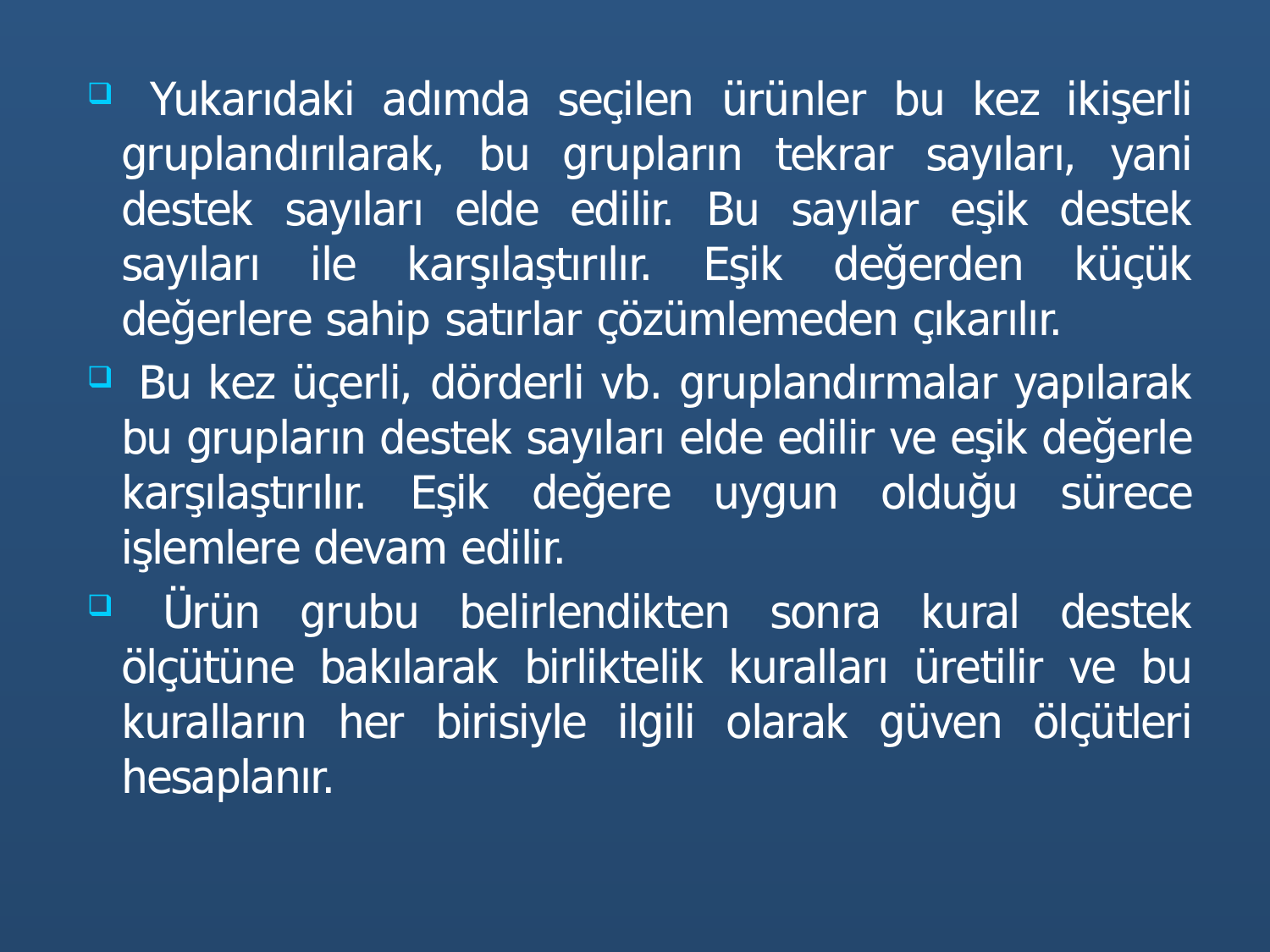

Yukarıdaki adımda seçilen ürünler bu kez ikişerli gruplandırılarak, bu grupların tekrar sayıları, yani destek sayıları elde edilir. Bu sayılar eşik destek sayıları ile karşılaştırılır. Eşik değerden küçük değerlere sahip satırlar çözümlemeden çıkarılır.
 Bu kez üçerli, dörderli vb. gruplandırmalar yapılarak bu grupların destek sayıları elde edilir ve eşik değerle karşılaştırılır. Eşik değere uygun olduğu sürece işlemlere devam edilir.
 Ürün grubu belirlendikten sonra kural destek ölçütüne bakılarak birliktelik kuralları üretilir ve bu kuralların her birisiyle ilgili olarak güven ölçütleri hesaplanır.